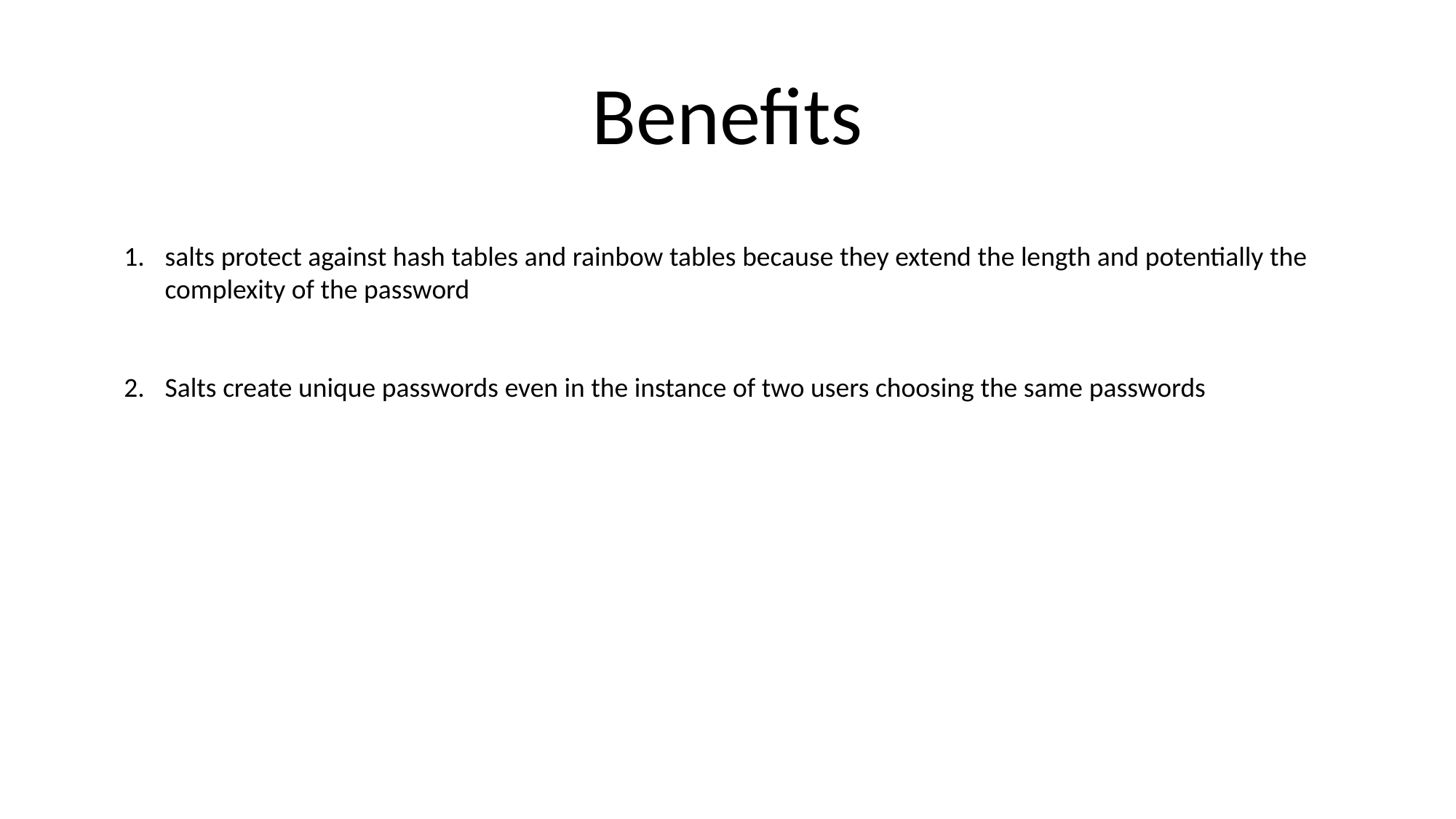

Benefits
salts protect against hash tables and rainbow tables because they extend the length and potentially the complexity of the password

Salts create unique passwords even in the instance of two users choosing the same passwords